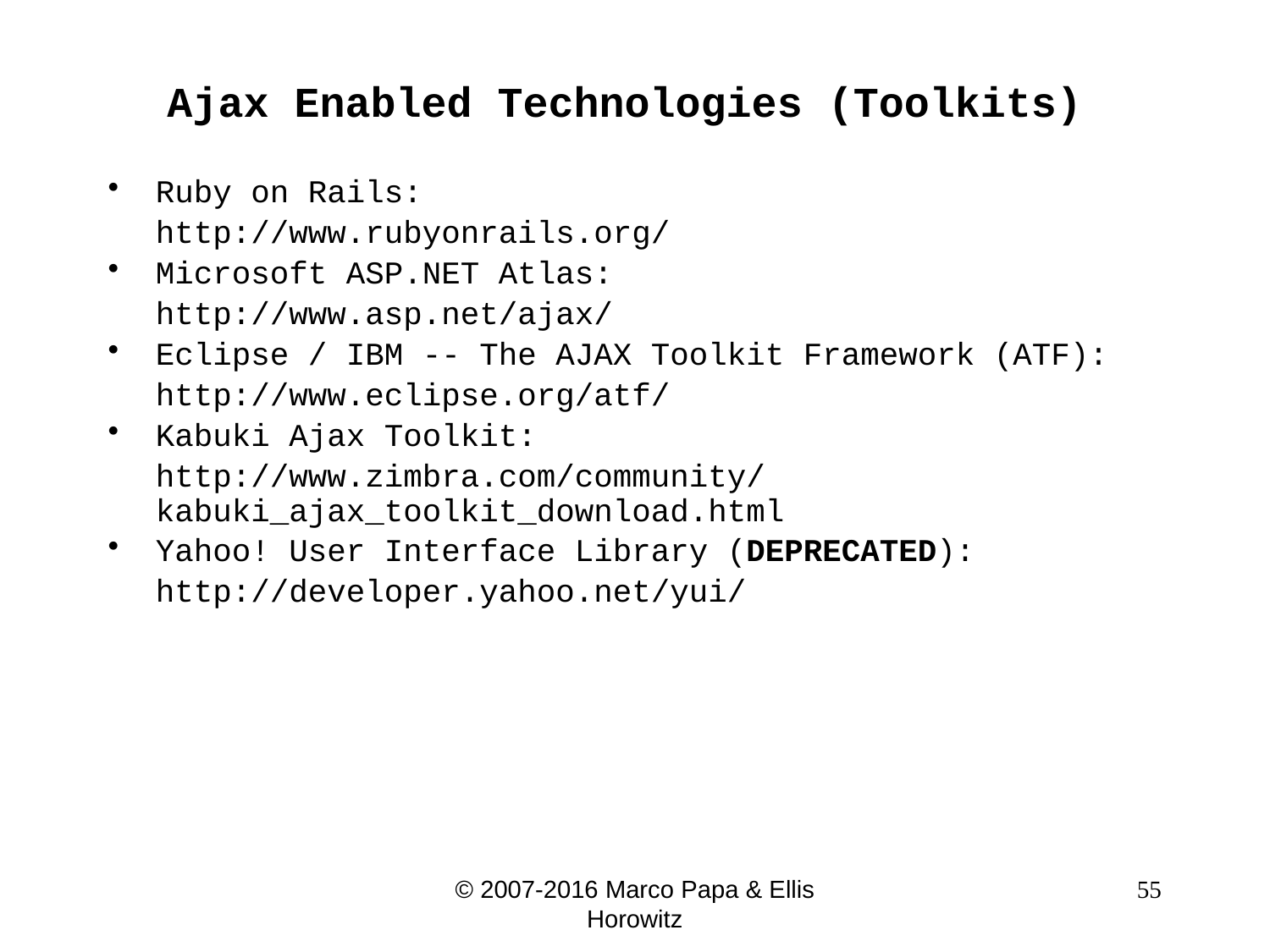

# Ajax Enabled Technologies (Toolkits)
Ruby on Rails:
	http://www.rubyonrails.org/
Microsoft ASP.NET Atlas:
	http://www.asp.net/ajax/
Eclipse / IBM -- The AJAX Toolkit Framework (ATF):
	http://www.eclipse.org/atf/
Kabuki Ajax Toolkit:
	http://www.zimbra.com/community/kabuki_ajax_toolkit_download.html
Yahoo! User Interface Library (DEPRECATED):
	http://developer.yahoo.net/yui/
© 2007-2016 Marco Papa & Ellis Horowitz
             55